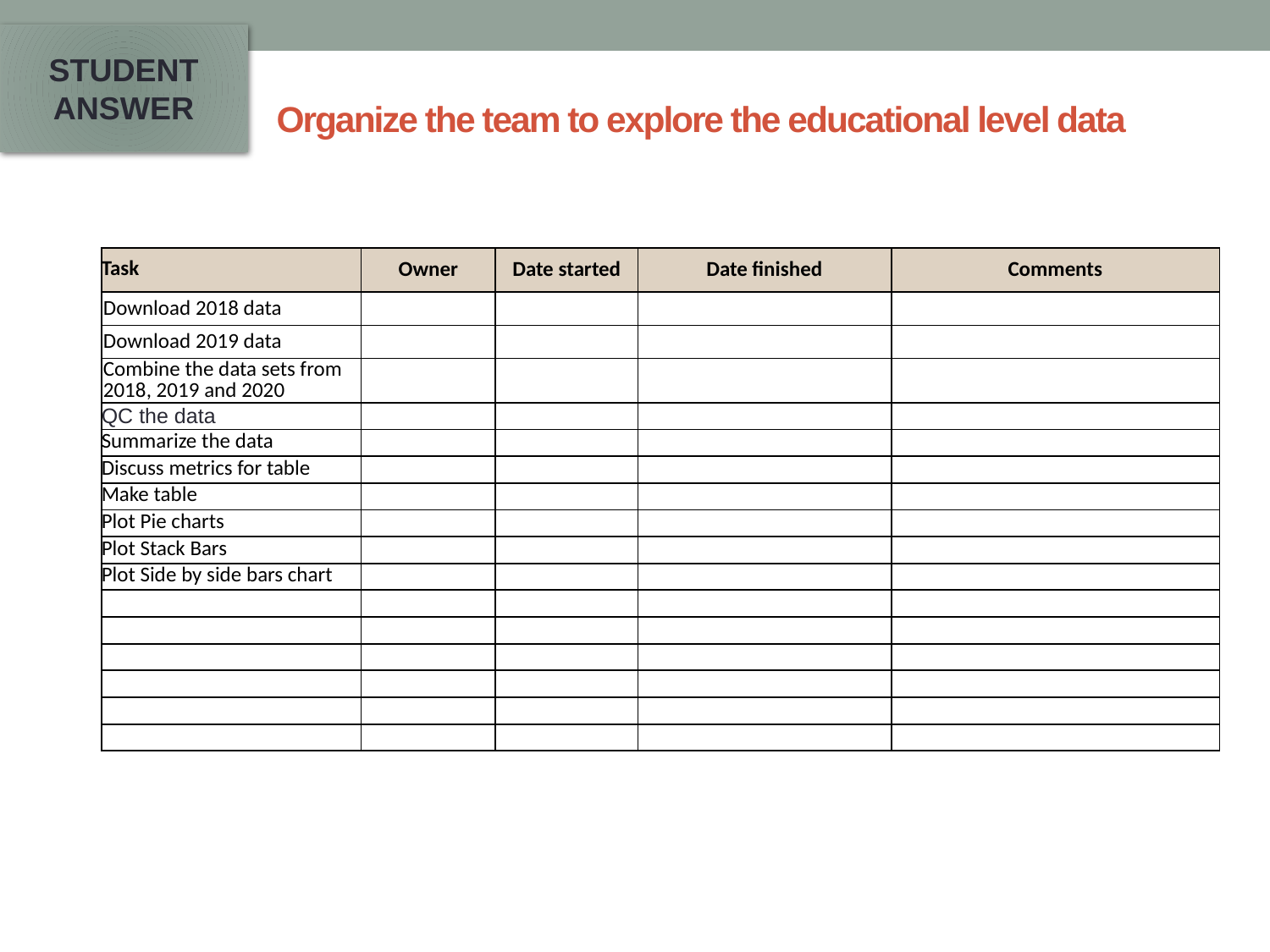

STUDENT ANSWER
# Organize the team to explore the educational level data

| Task | Owner | Date started | Date finished | Comments |
| --- | --- | --- | --- | --- |
| Download 2018 data |  |  |  |  |
| Download 2019 data |  |  |  |  |
| Combine the data sets from 2018, 2019 and 2020 |  |  |  |  |
| QC the data |  |  |  |  |
| Summarize the data |  |  |  |  |
| Discuss metrics for table |  |  |  |  |
| Make table |  |  |  |  |
| Plot Pie charts |  |  |  |  |
| Plot Stack Bars |  |  |  |  |
| Plot Side by side bars chart |  |  |  |  |
|  |  |  |  |  |
|  |  |  |  |  |
|  |  |  |  |  |
|  |  |  |  |  |
|  |  |  |  |  |
|  |  |  |  |  |